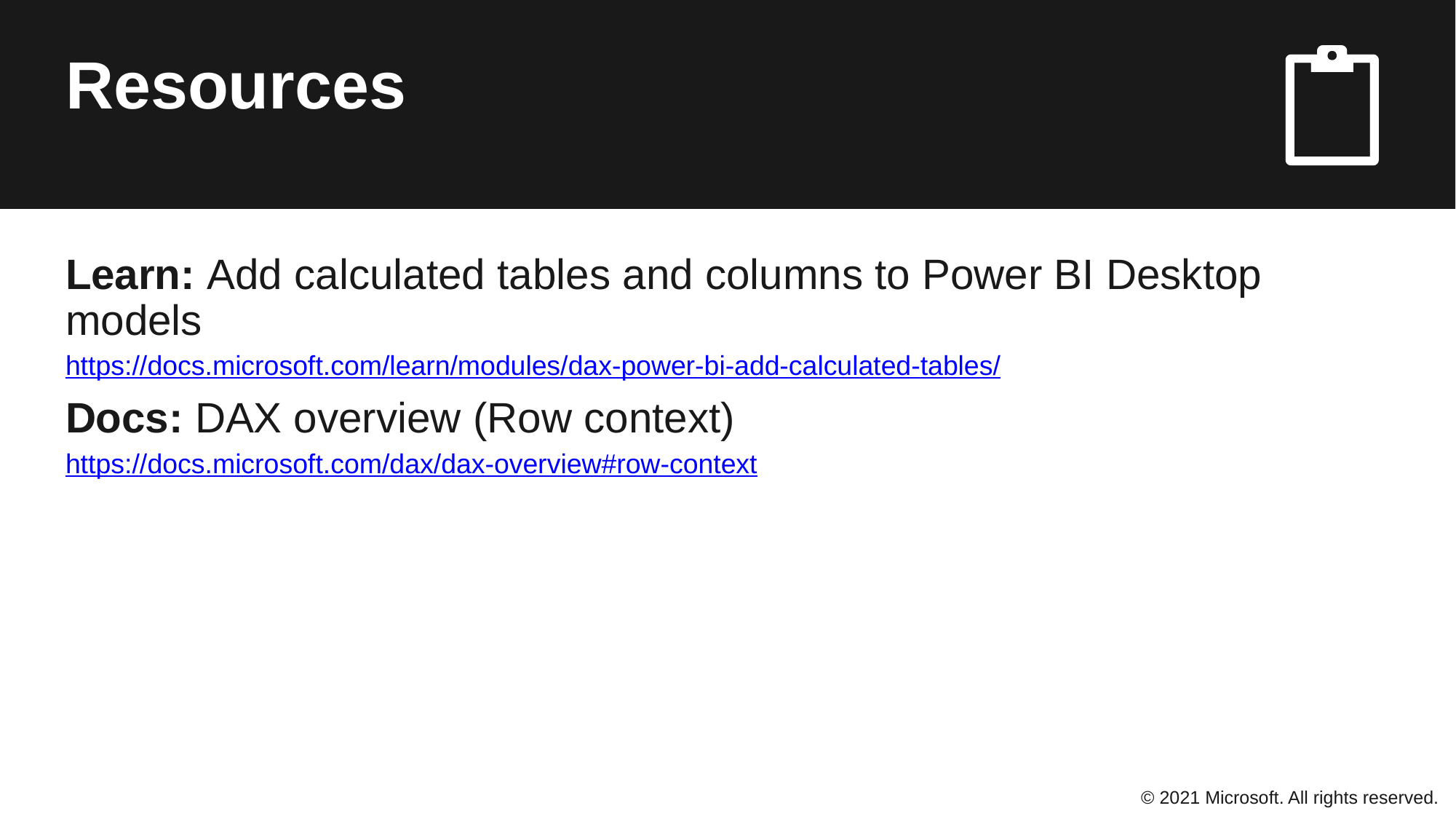

# Resources

Learn: Add calculated tables and columns to Power BI Desktop models
https://docs.microsoft.com/learn/modules/dax-power-bi-add-calculated-tables/
Docs: DAX overview (Row context)
https://docs.microsoft.com/dax/dax-overview#row-context

© 2021 Microsoft. All rights reserved.